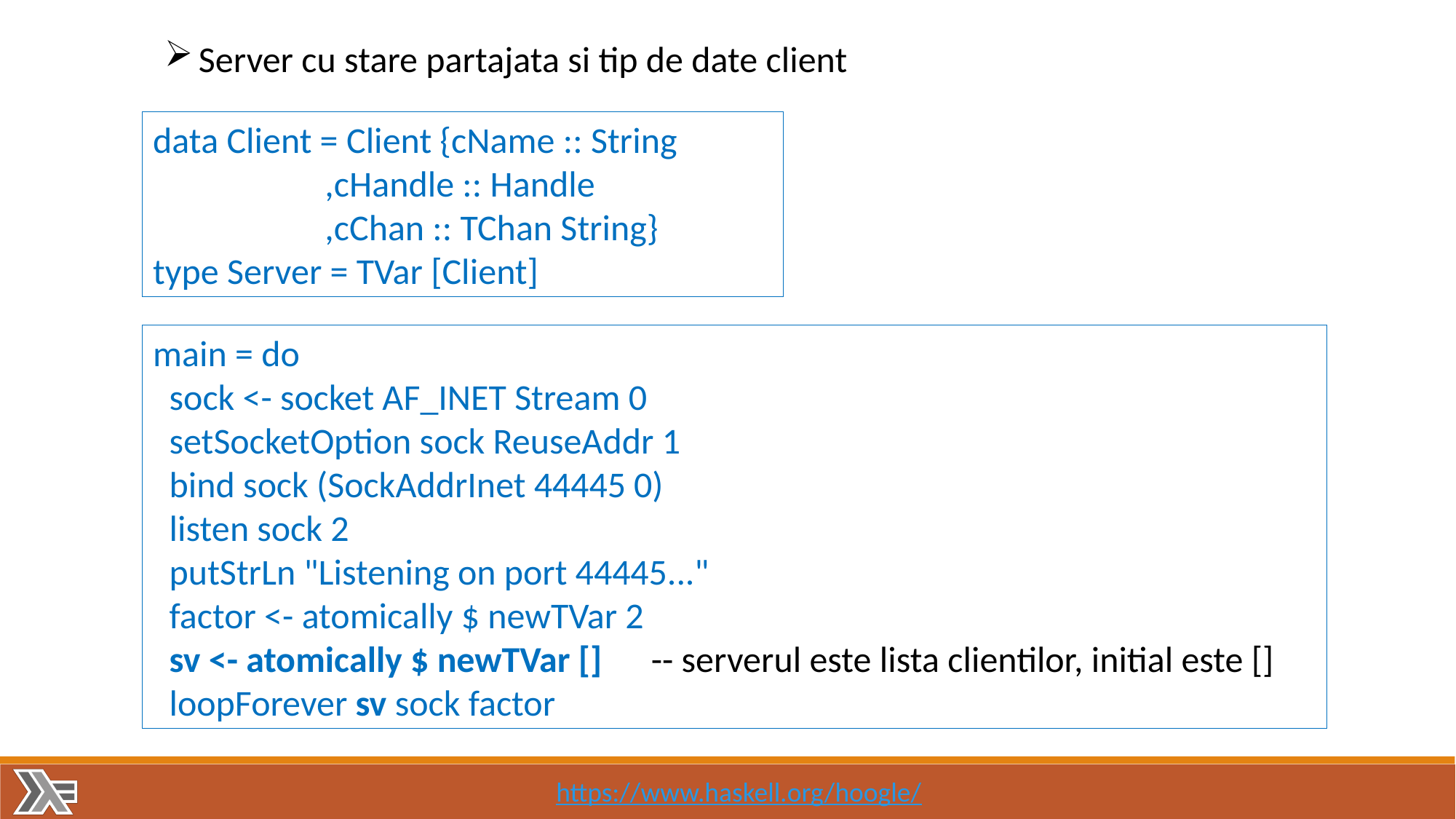

Server cu stare partajata si tip de date client
data Client = Client {cName :: String
                     ,cHandle :: Handle
                     ,cChan :: TChan String}
type Server = TVar [Client]
main = do
  sock <- socket AF_INET Stream 0
  setSocketOption sock ReuseAddr 1
  bind sock (SockAddrInet 44445 0)
  listen sock 2
  putStrLn "Listening on port 44445..."
  factor <- atomically $ newTVar 2
  sv <- atomically $ newTVar []      -- serverul este lista clientilor, initial este []
  loopForever sv sock factor